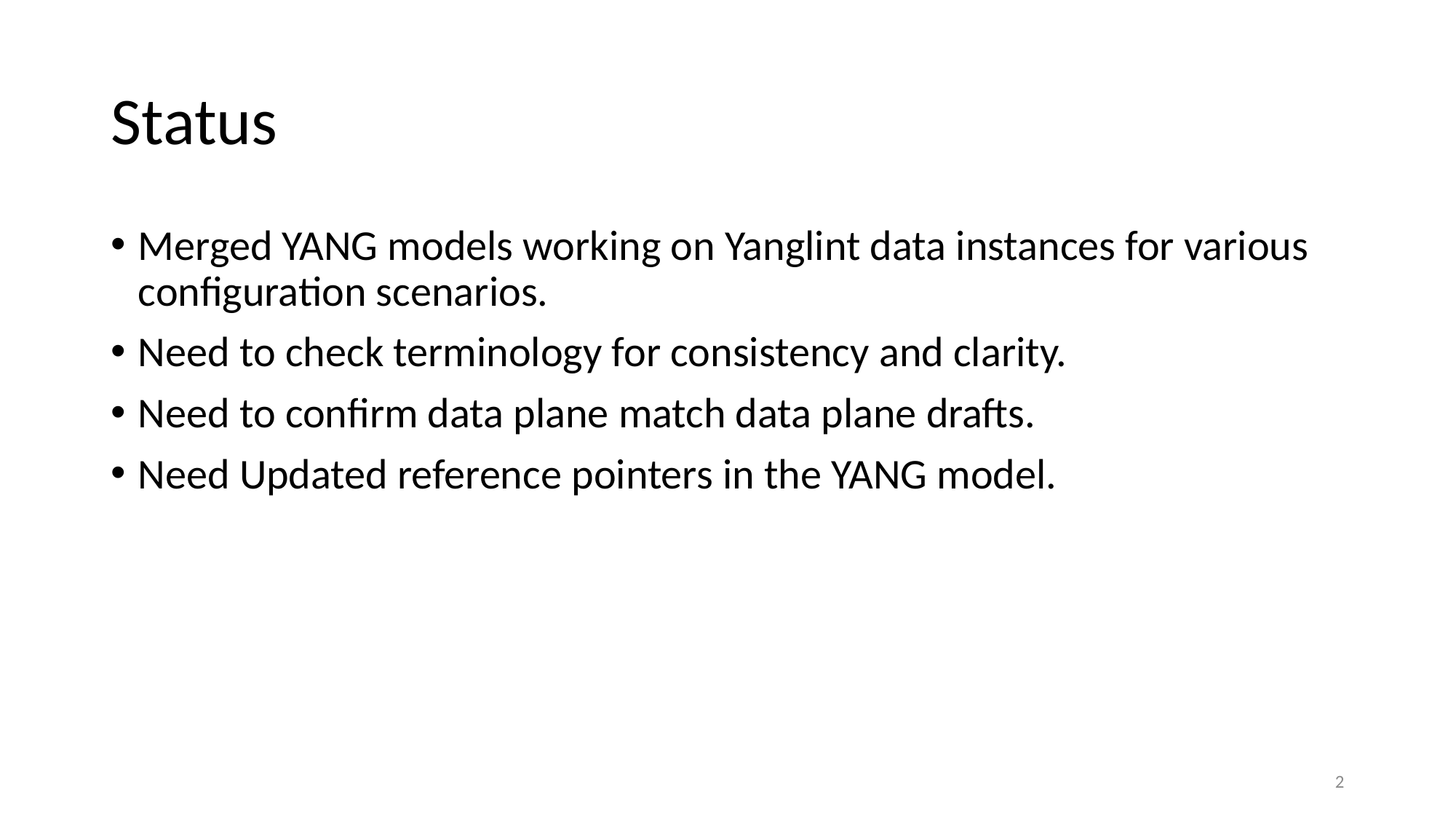

# Status
Merged YANG models working on Yanglint data instances for various configuration scenarios.
Need to check terminology for consistency and clarity.
Need to confirm data plane match data plane drafts.
Need Updated reference pointers in the YANG model.

2